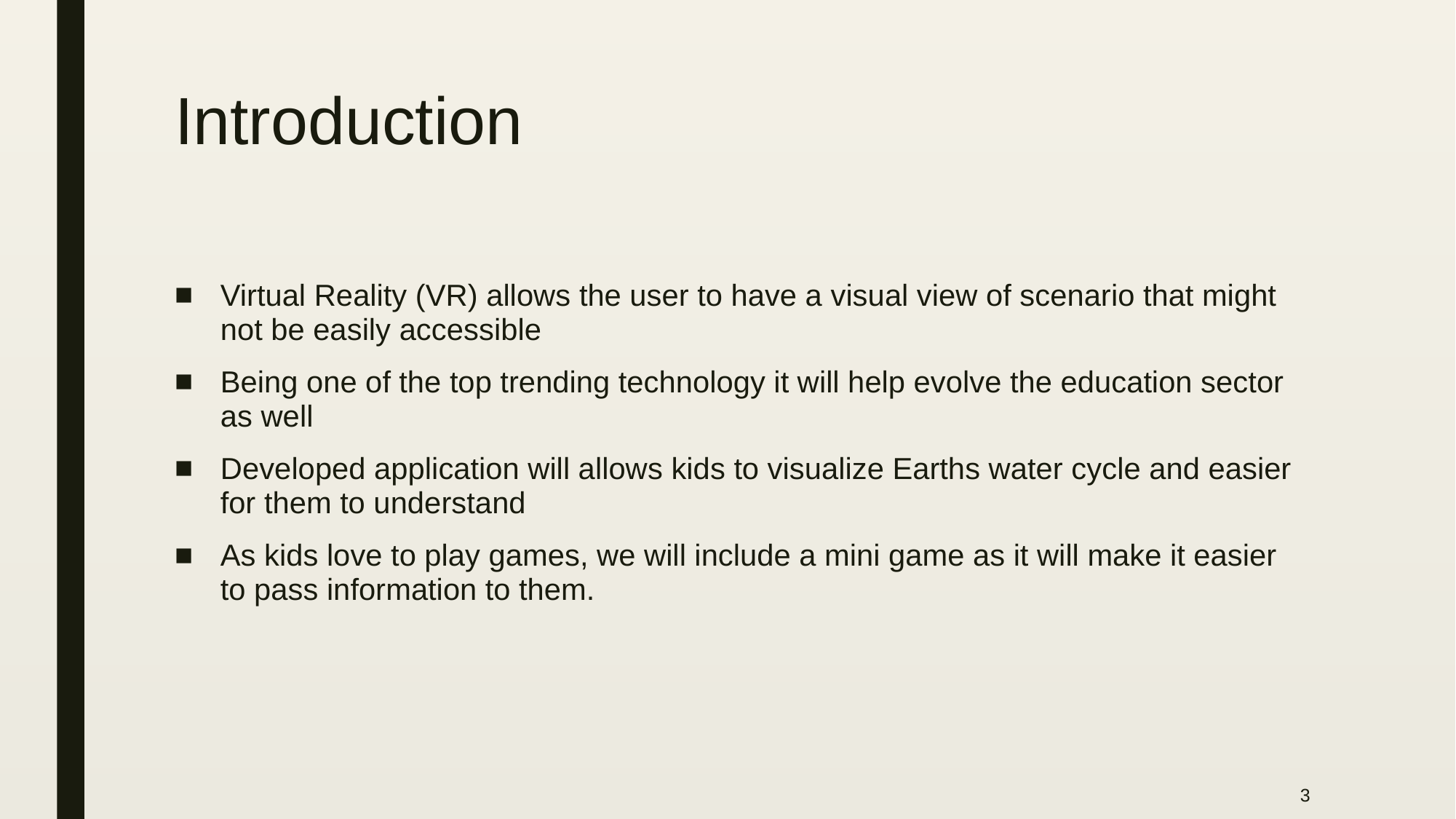

# Introduction
Virtual Reality (VR) allows the user to have a visual view of scenario that might not be easily accessible
Being one of the top trending technology it will help evolve the education sector as well
Developed application will allows kids to visualize Earths water cycle and easier for them to understand
As kids love to play games, we will include a mini game as it will make it easier to pass information to them.

3